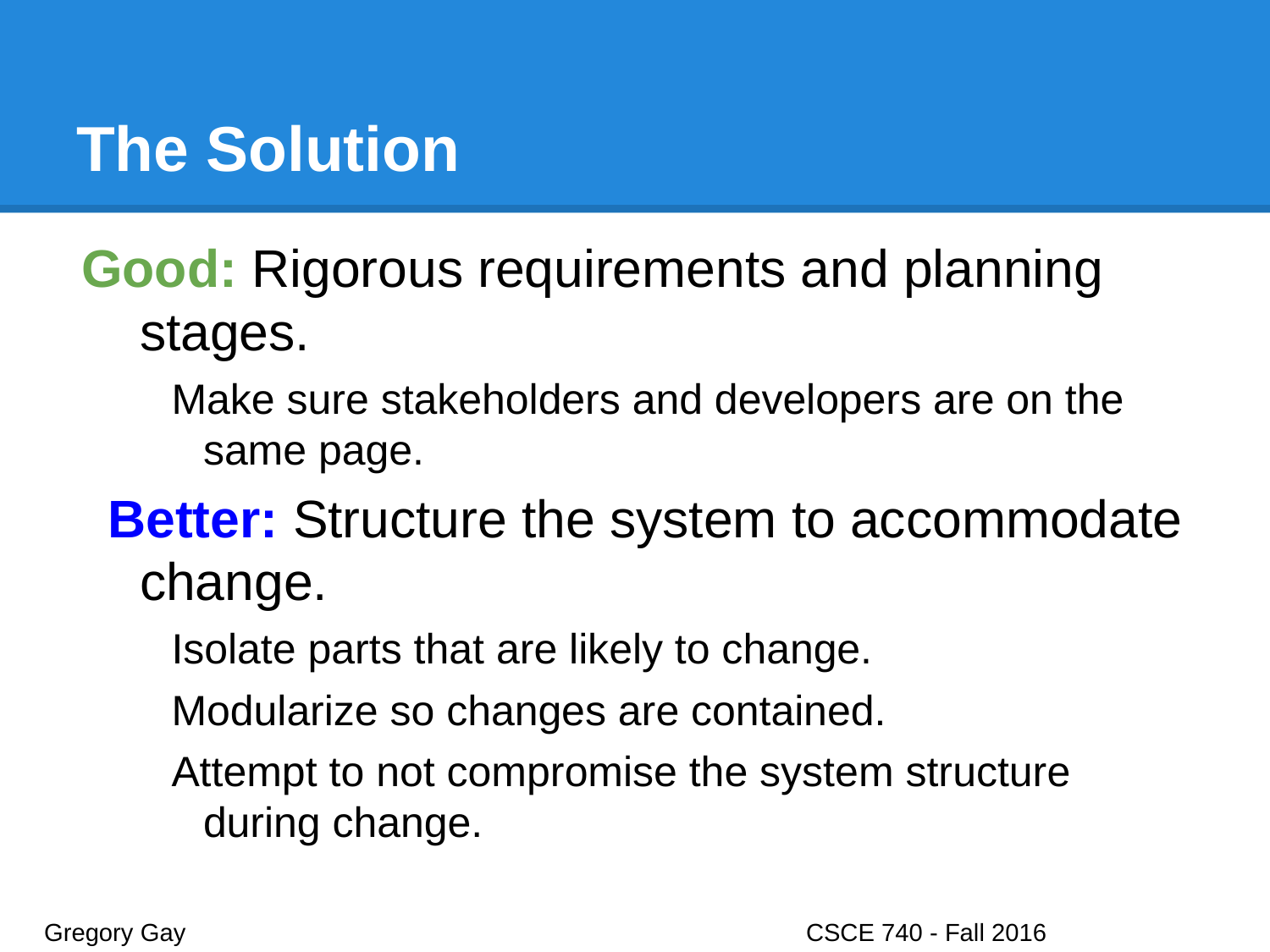

# The Solution
Good: Rigorous requirements and planning stages.
Make sure stakeholders and developers are on the same page.
Better: Structure the system to accommodate change.
Isolate parts that are likely to change.
Modularize so changes are contained.
Attempt to not compromise the system structure during change.

Gregory Gay					CSCE 740 - Fall 2016								4